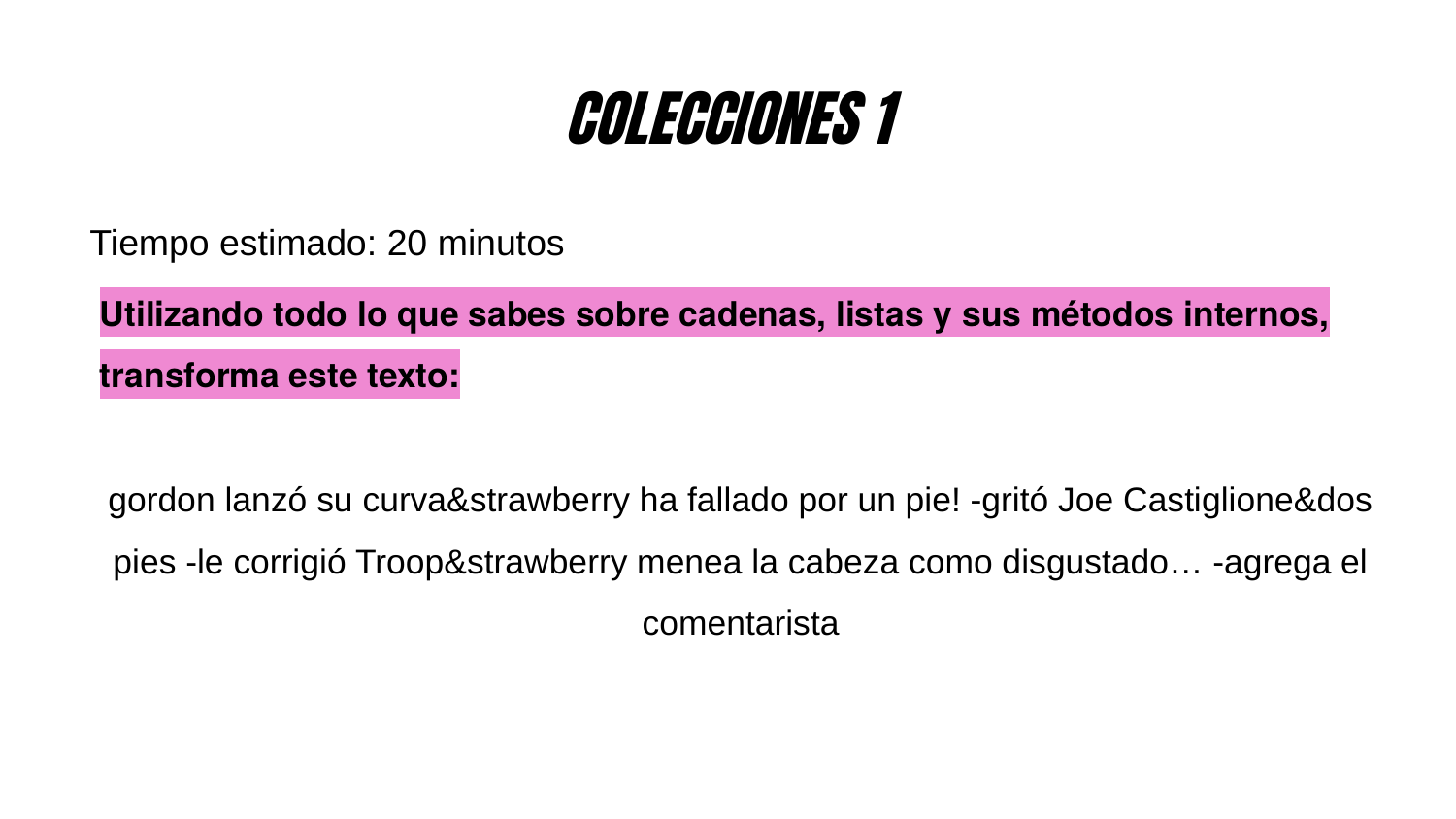

COLECCIONES 1
Tiempo estimado: 20 minutos
Utilizando todo lo que sabes sobre cadenas, listas y sus métodos internos, transforma este texto:

gordon lanzó su curva&strawberry ha fallado por un pie! -gritó Joe Castiglione&dos pies -le corrigió Troop&strawberry menea la cabeza como disgustado… -agrega el comentarista